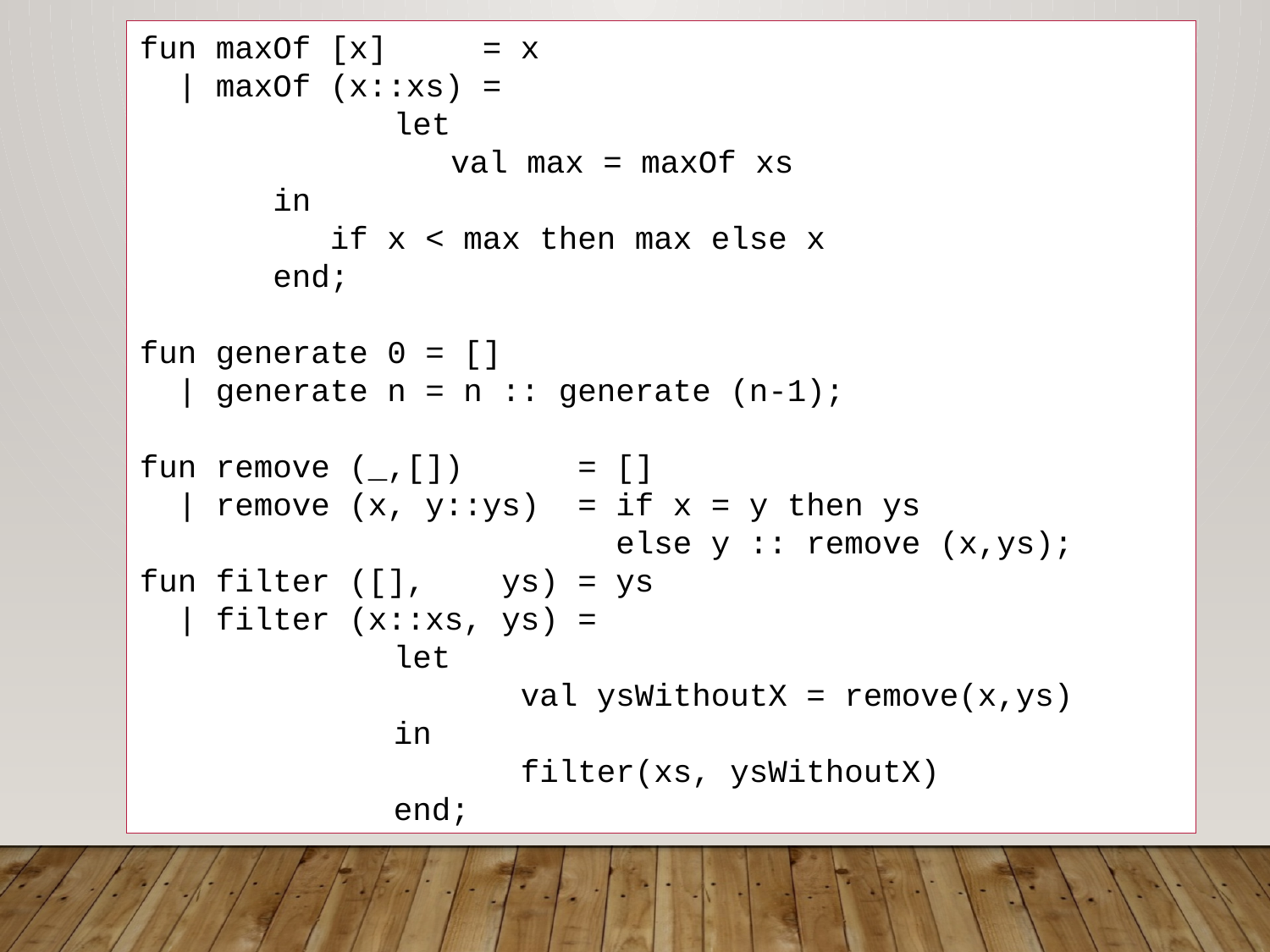

fun maxOf [x]     = x
  | maxOf (x::xs) =
		let
		   val max = maxOf xs
       in
          if x < max then max else x
       end;

fun generate 0 = []
  | generate n = n :: generate (n-1);

fun remove (_,[])      = []
  | remove (x, y::ys)  = if x = y then ys
                         else y :: remove (x,ys);
fun filter ([],    ys) = ys
  | filter (x::xs, ys) =
		let
			val ysWithoutX = remove(x,ys)
		in
			filter(xs, ysWithoutX)
		end;